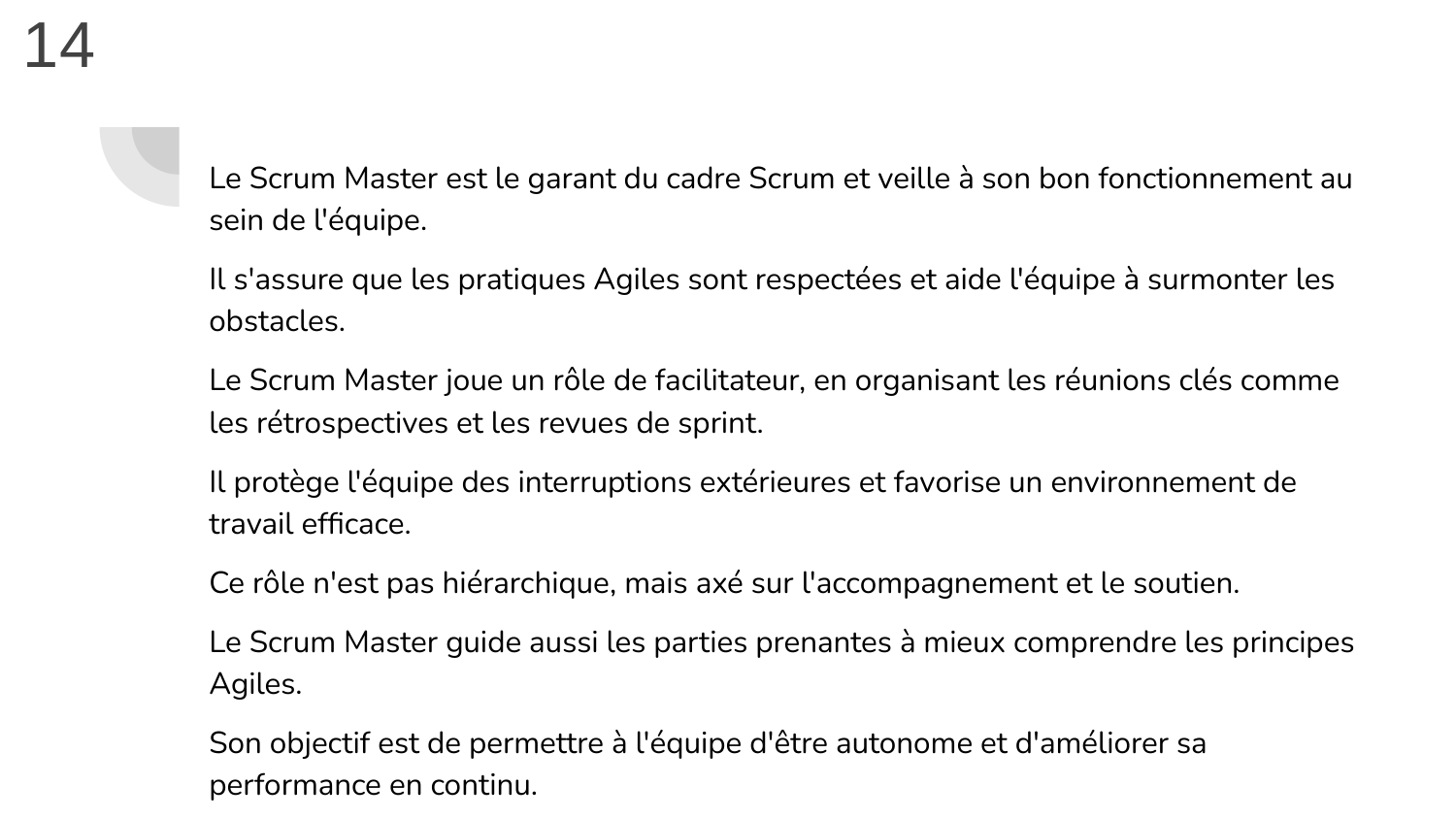

14
Le Scrum Master est le garant du cadre Scrum et veille à son bon fonctionnement au sein de l'équipe.
Il s'assure que les pratiques Agiles sont respectées et aide l'équipe à surmonter les obstacles.
Le Scrum Master joue un rôle de facilitateur, en organisant les réunions clés comme les rétrospectives et les revues de sprint.
Il protège l'équipe des interruptions extérieures et favorise un environnement de travail efficace.
Ce rôle n'est pas hiérarchique, mais axé sur l'accompagnement et le soutien.
Le Scrum Master guide aussi les parties prenantes à mieux comprendre les principes Agiles.
Son objectif est de permettre à l'équipe d'être autonome et d'améliorer sa performance en continu.